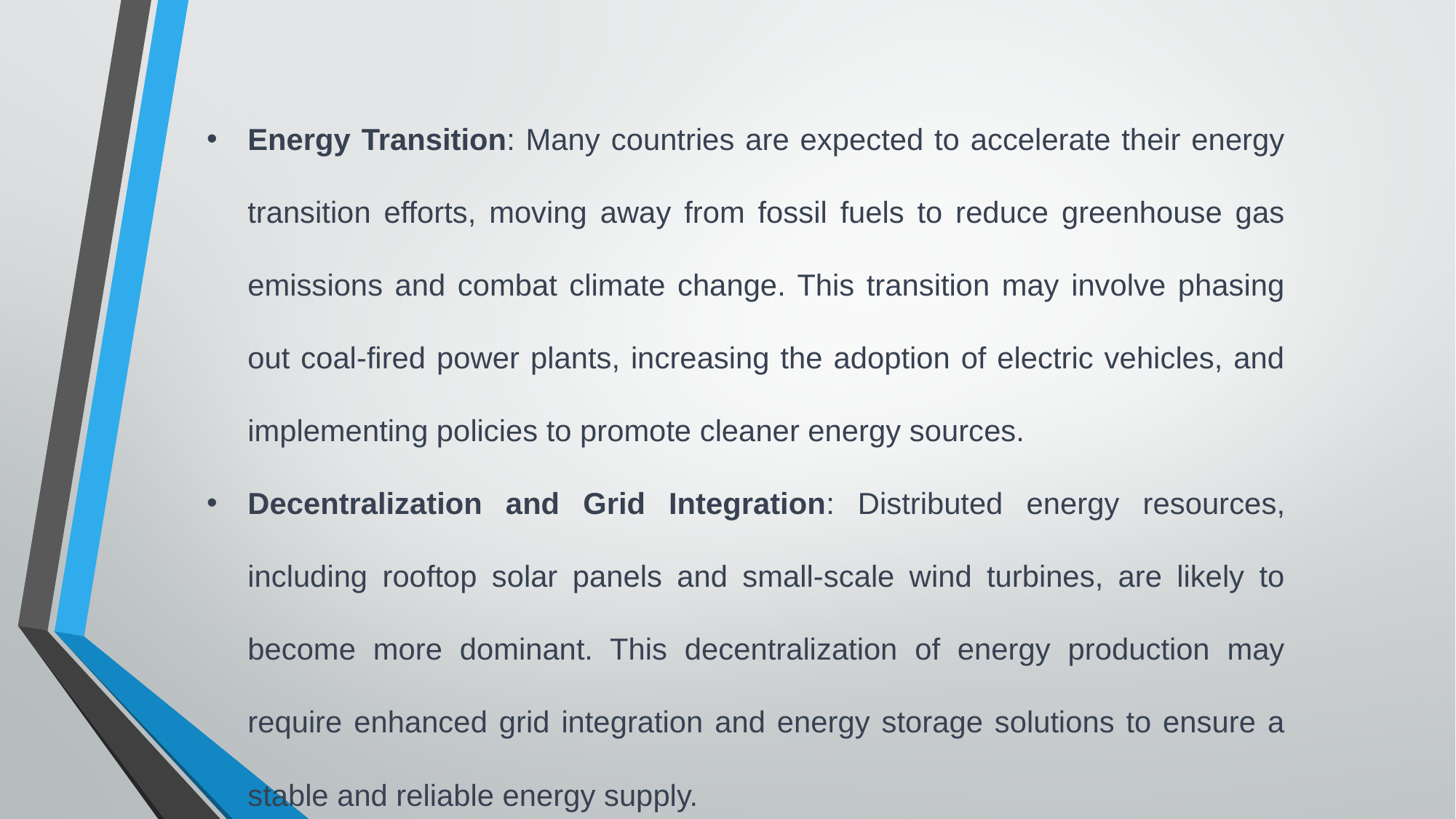

Energy Transition: Many countries are expected to accelerate their energy transition efforts, moving away from fossil fuels to reduce greenhouse gas emissions and combat climate change. This transition may involve phasing out coal-fired power plants, increasing the adoption of electric vehicles, and implementing policies to promote cleaner energy sources.
Decentralization and Grid Integration: Distributed energy resources, including rooftop solar panels and small-scale wind turbines, are likely to become more dominant. This decentralization of energy production may require enhanced grid integration and energy storage solutions to ensure a stable and reliable energy supply.